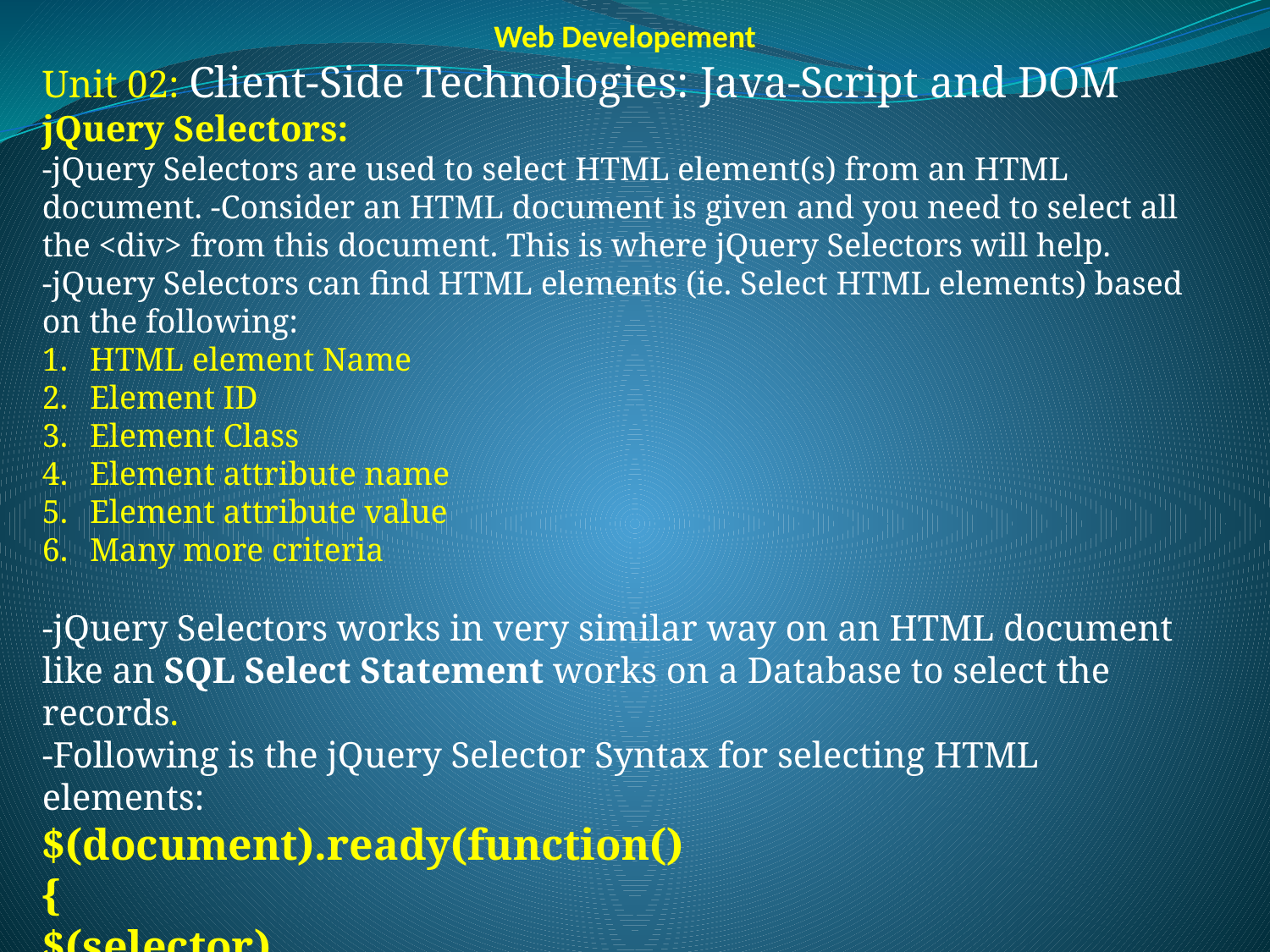

Web Developement
Unit 02: Client-Side Technologies: Java-Script and DOM
jQuery Selectors:
-jQuery Selectors are used to select HTML element(s) from an HTML document. -Consider an HTML document is given and you need to select all the <div> from this document. This is where jQuery Selectors will help.
-jQuery Selectors can find HTML elements (ie. Select HTML elements) based on the following:
HTML element Name
Element ID
Element Class
Element attribute name
Element attribute value
Many more criteria

-jQuery Selectors works in very similar way on an HTML document like an SQL Select Statement works on a Database to select the records.
-Following is the jQuery Selector Syntax for selecting HTML elements:
$(document).ready(function()
{
$(selector)
 } ) ;